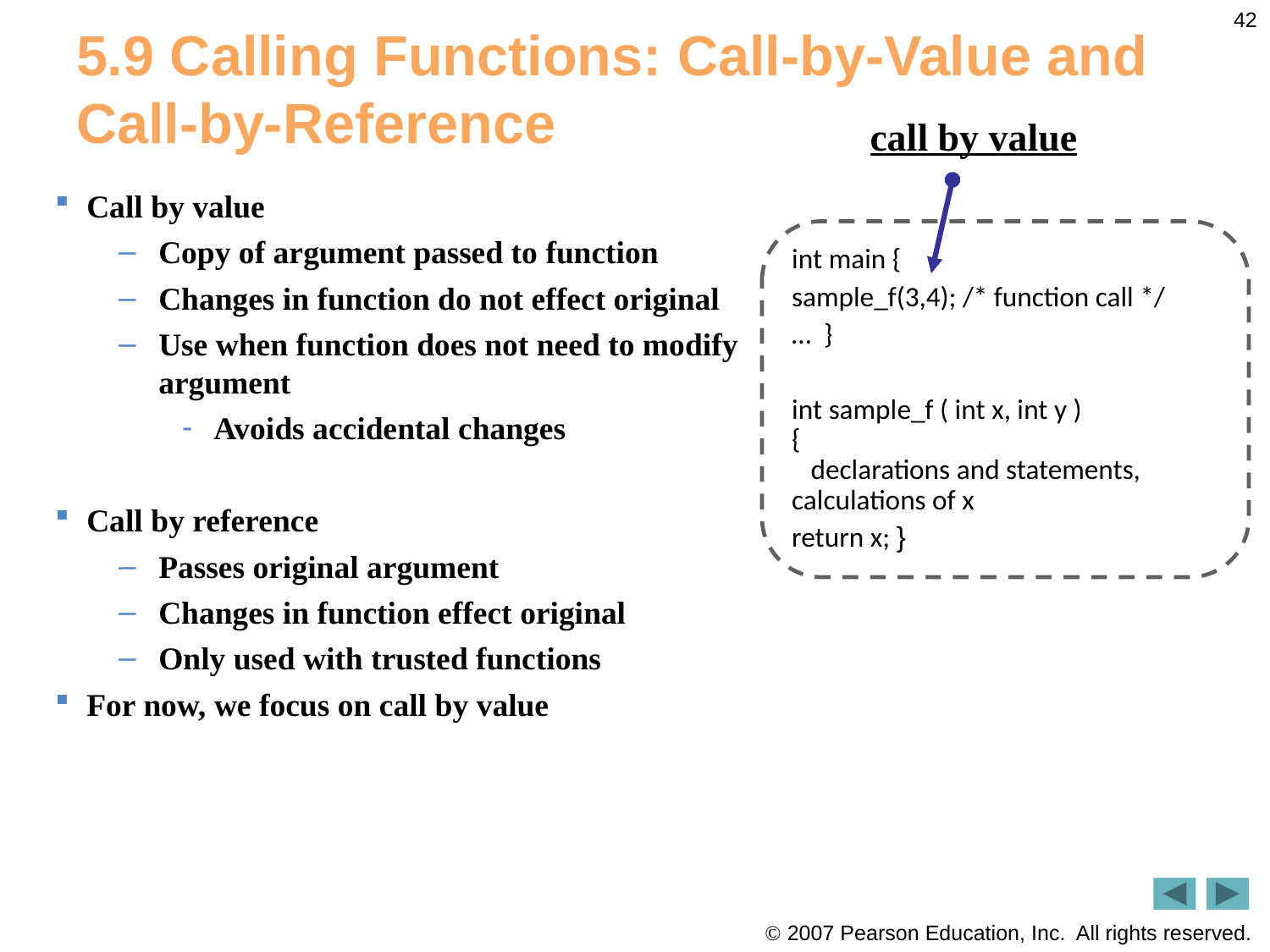

42
# 5.9 Calling Functions: Call-by-Value and Call-by-Reference
call by value
Call by value
Copy of argument passed to function
Changes in function do not effect original
Use when function does not need to modify argument
Avoids accidental changes

Call by reference
Passes original argument
Changes in function effect original
Only used with trusted functions
For now, we focus on call by value
int main {
sample_f(3,4); /* function call */
…  }

int sample_f ( int x, int y )
{
   declarations and statements, calculations of x
return x; }